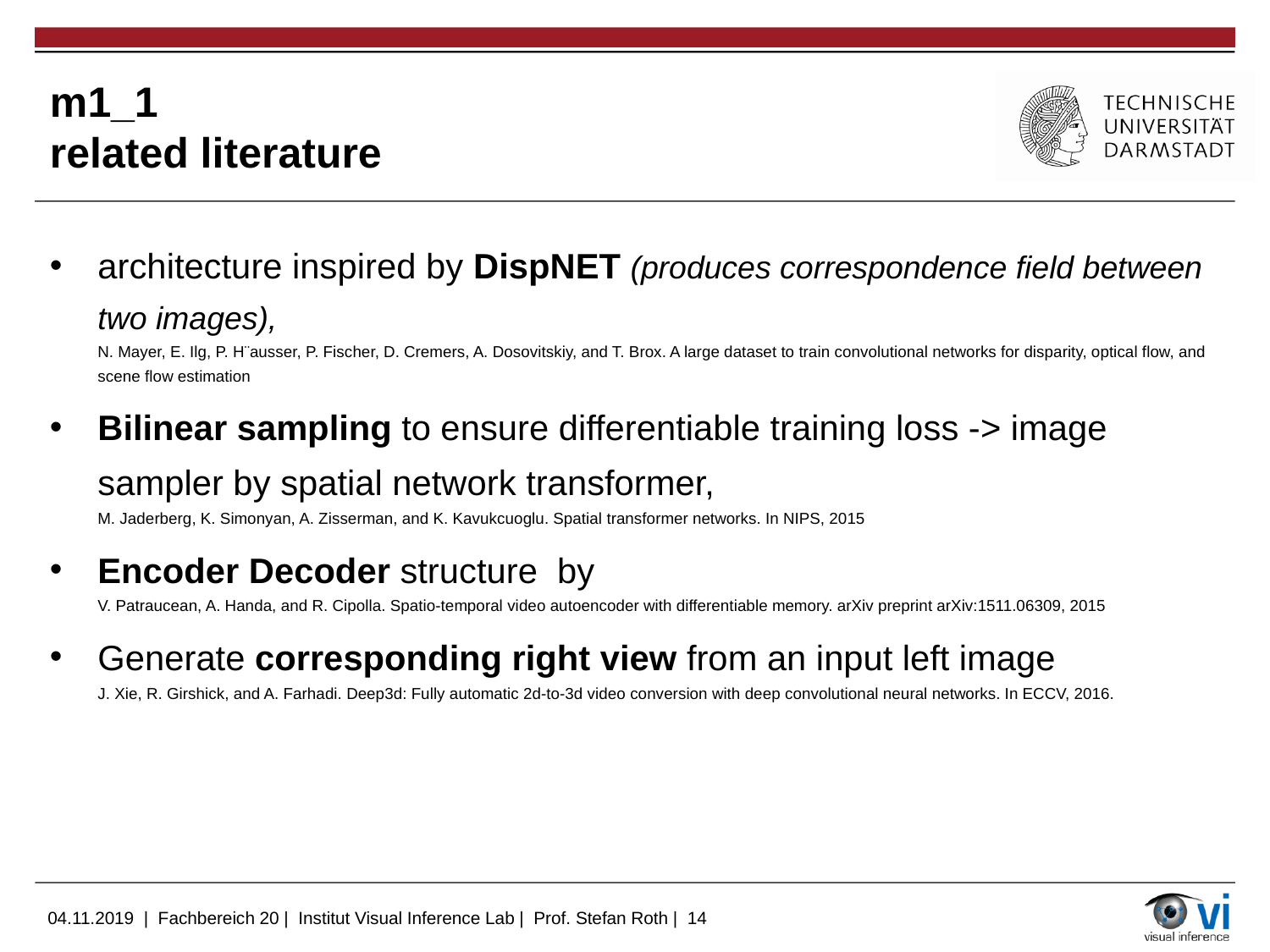

# m1_1 related literature
architecture inspired by DispNET (produces correspondence field between two images),
N. Mayer, E. Ilg, P. H¨ausser, P. Fischer, D. Cremers, A. Dosovitskiy, and T. Brox. A large dataset to train convolutional networks for disparity, optical flow, and scene flow estimation
Bilinear sampling to ensure differentiable training loss -> image sampler by spatial network transformer,
M. Jaderberg, K. Simonyan, A. Zisserman, and K. Kavukcuoglu. Spatial transformer networks. In NIPS, 2015
Encoder Decoder structure  by
V. Patraucean, A. Handa, and R. Cipolla. Spatio-temporal video autoencoder with differentiable memory. arXiv preprint arXiv:1511.06309, 2015
Generate corresponding right view from an input left image
J. Xie, R. Girshick, and A. Farhadi. Deep3d: Fully automatic 2d-to-3d video conversion with deep convolutional neural networks. In ECCV, 2016.